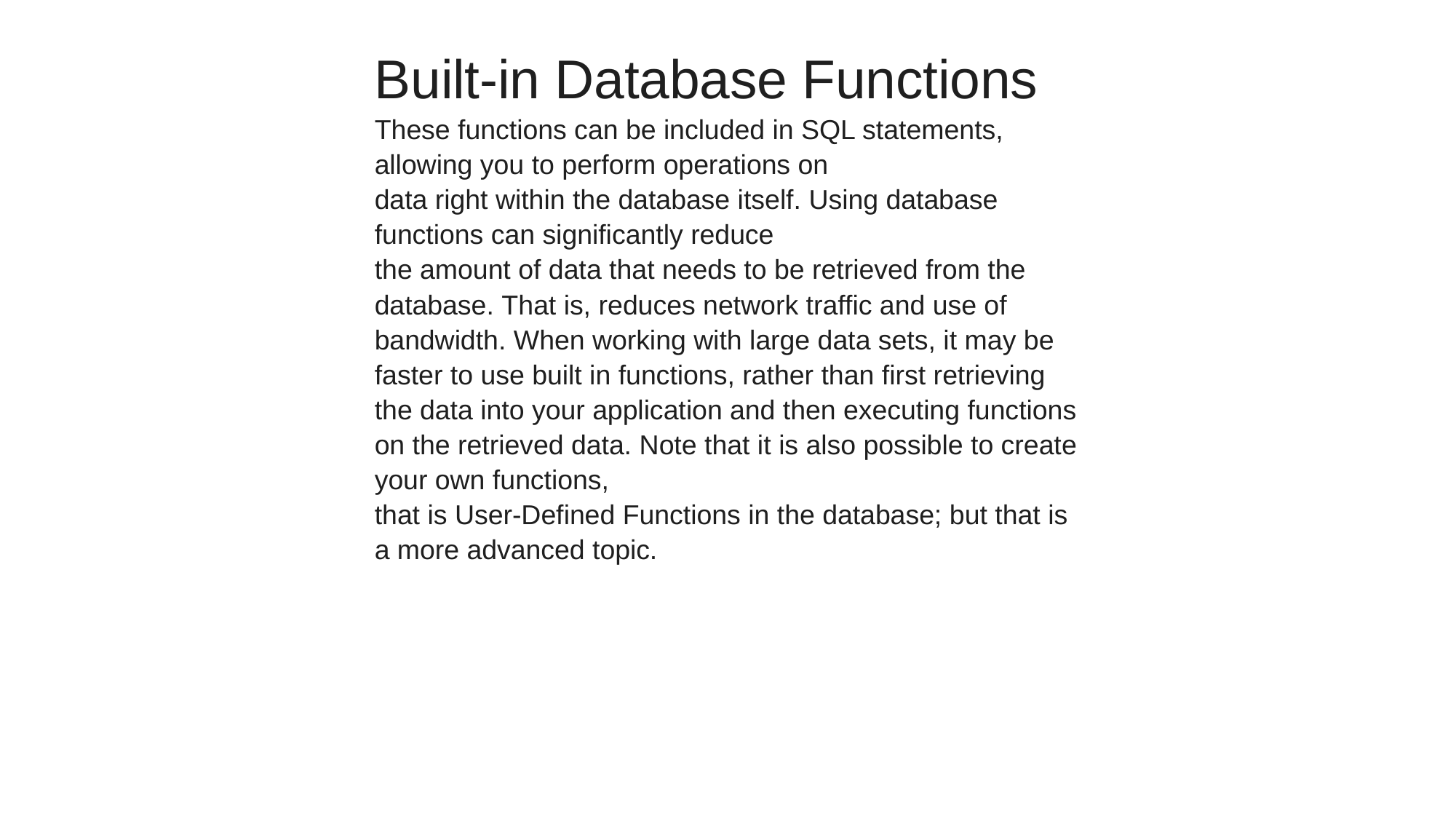

Built-in Database Functions
These functions can be included in SQL statements, allowing you to perform operations on
data right within the database itself. Using database functions can significantly reduce
the amount of data that needs to be retrieved from the database. That is, reduces network traffic and use of bandwidth. When working with large data sets, it may be faster to use built in functions, rather than first retrieving the data into your application and then executing functions on the retrieved data. Note that it is also possible to create your own functions,
that is User-Defined Functions in the database; but that is a more advanced topic.